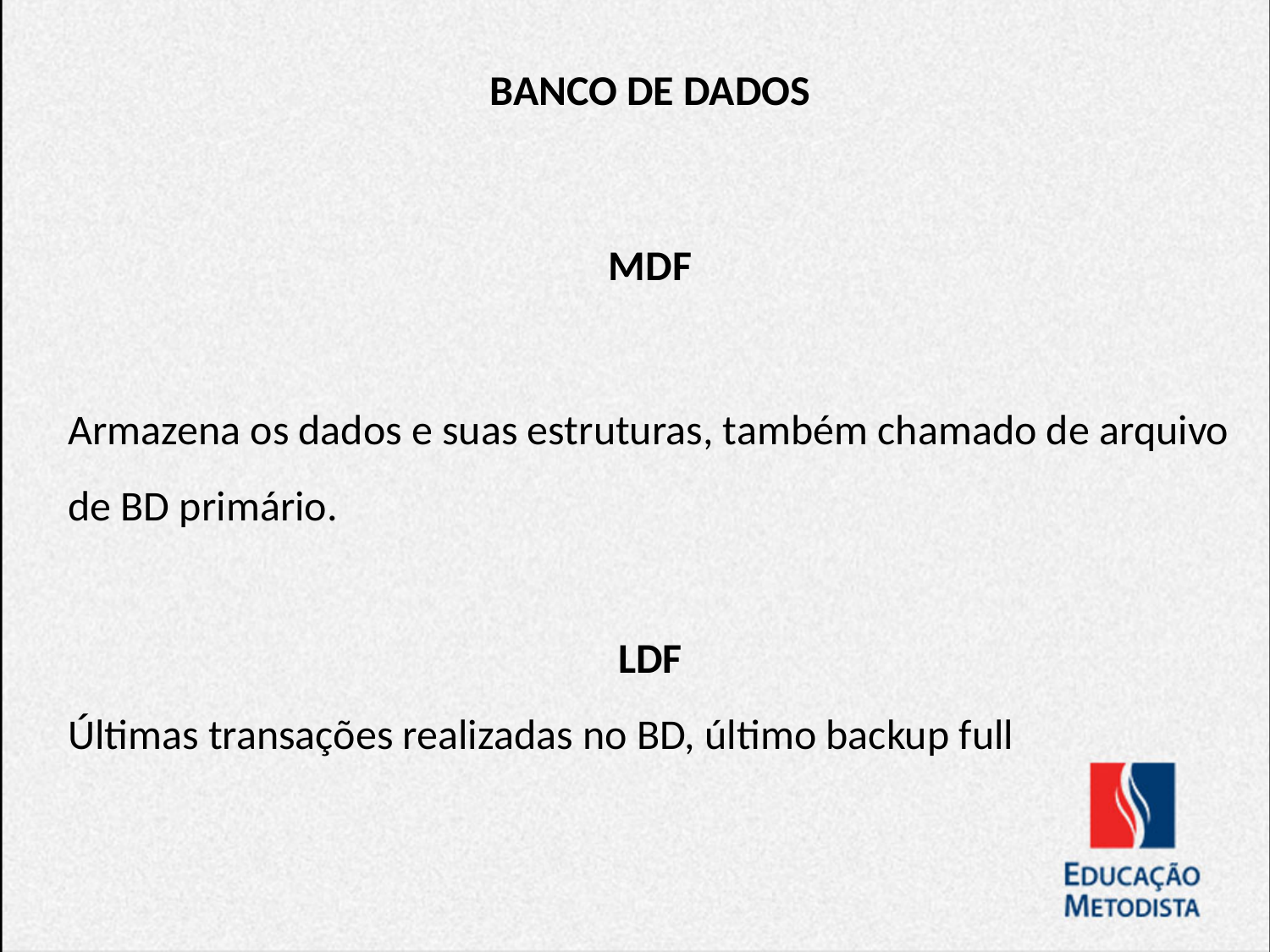

BANCO DE DADOS
MDF

Armazena os dados e suas estruturas, também chamado de arquivo de BD primário.

LDF
Últimas transações realizadas no BD, último backup full